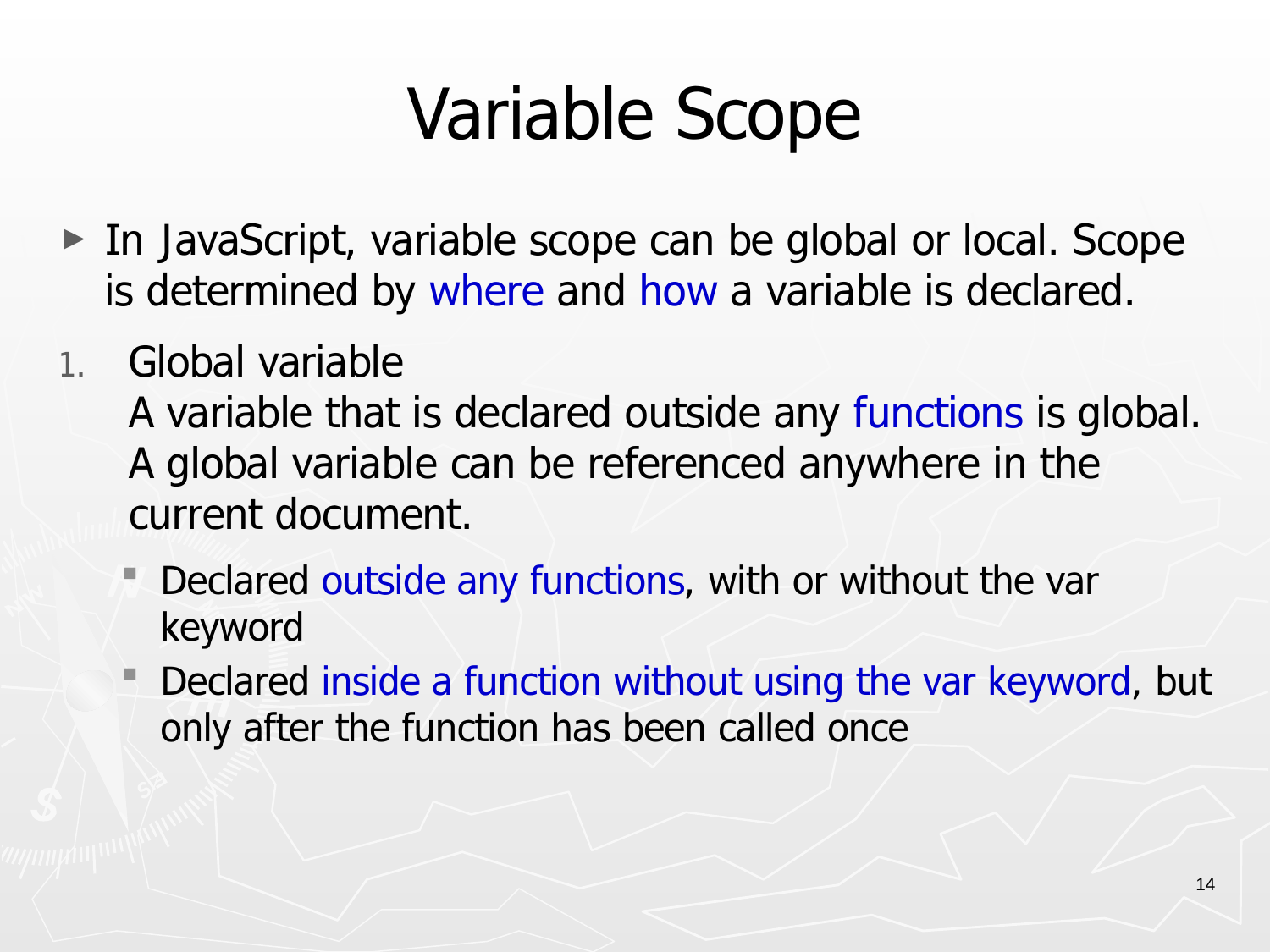

# Variable Scope
In JavaScript, variable scope can be global or local. Scope is determined by where and how a variable is declared.

Global variable
A variable that is declared outside any functions is global. A global variable can be referenced anywhere in the current document.

Declared outside any functions, with or without the var keyword
Declared inside a function without using the var keyword, but only after the function has been called once
14